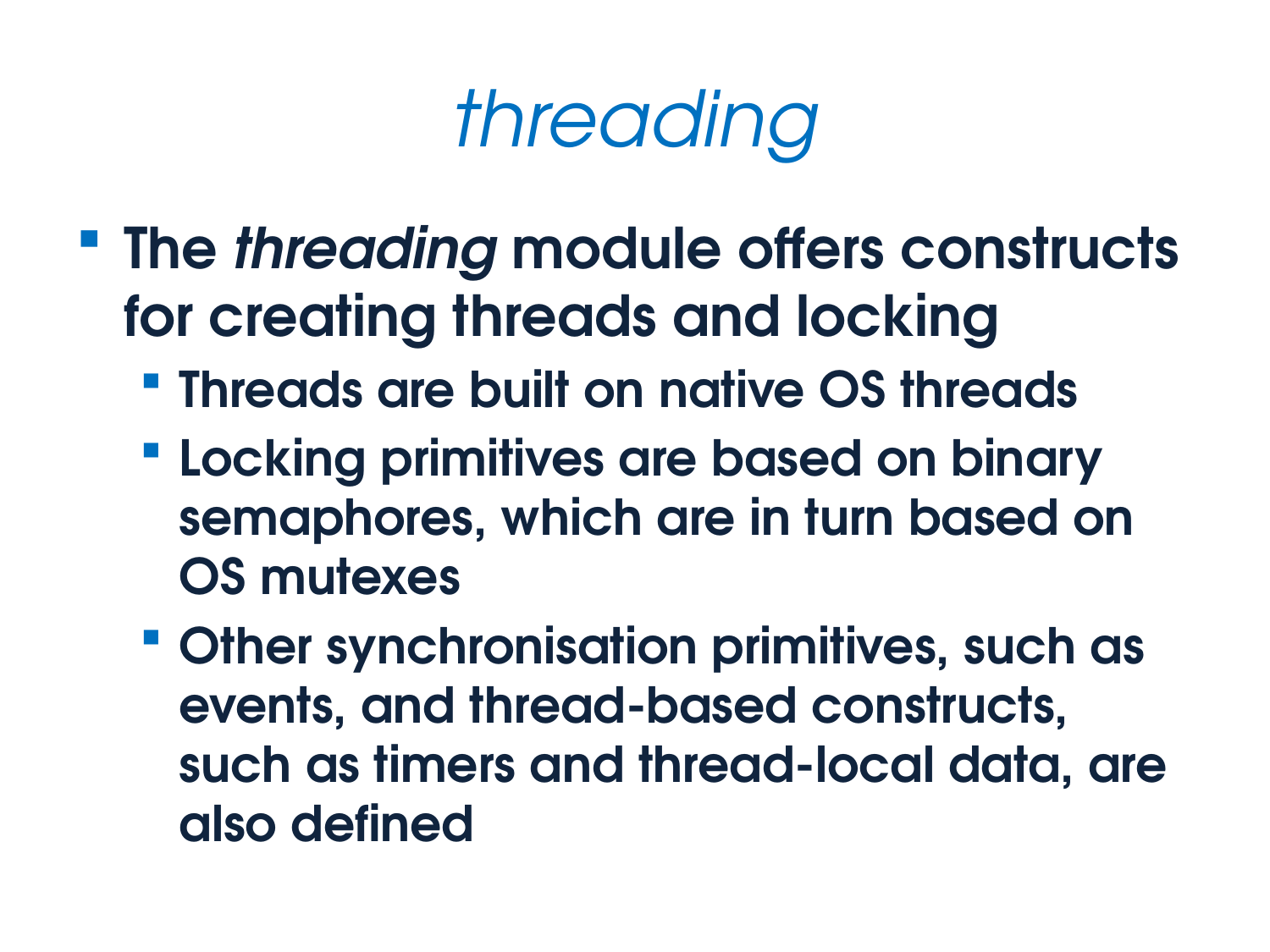

# threading
The threading module offers constructs for creating threads and locking
Threads are built on native OS threads
Locking primitives are based on binary semaphores, which are in turn based on OS mutexes
Other synchronisation primitives, such as events, and thread-based constructs, such as timers and thread-local data, are also defined